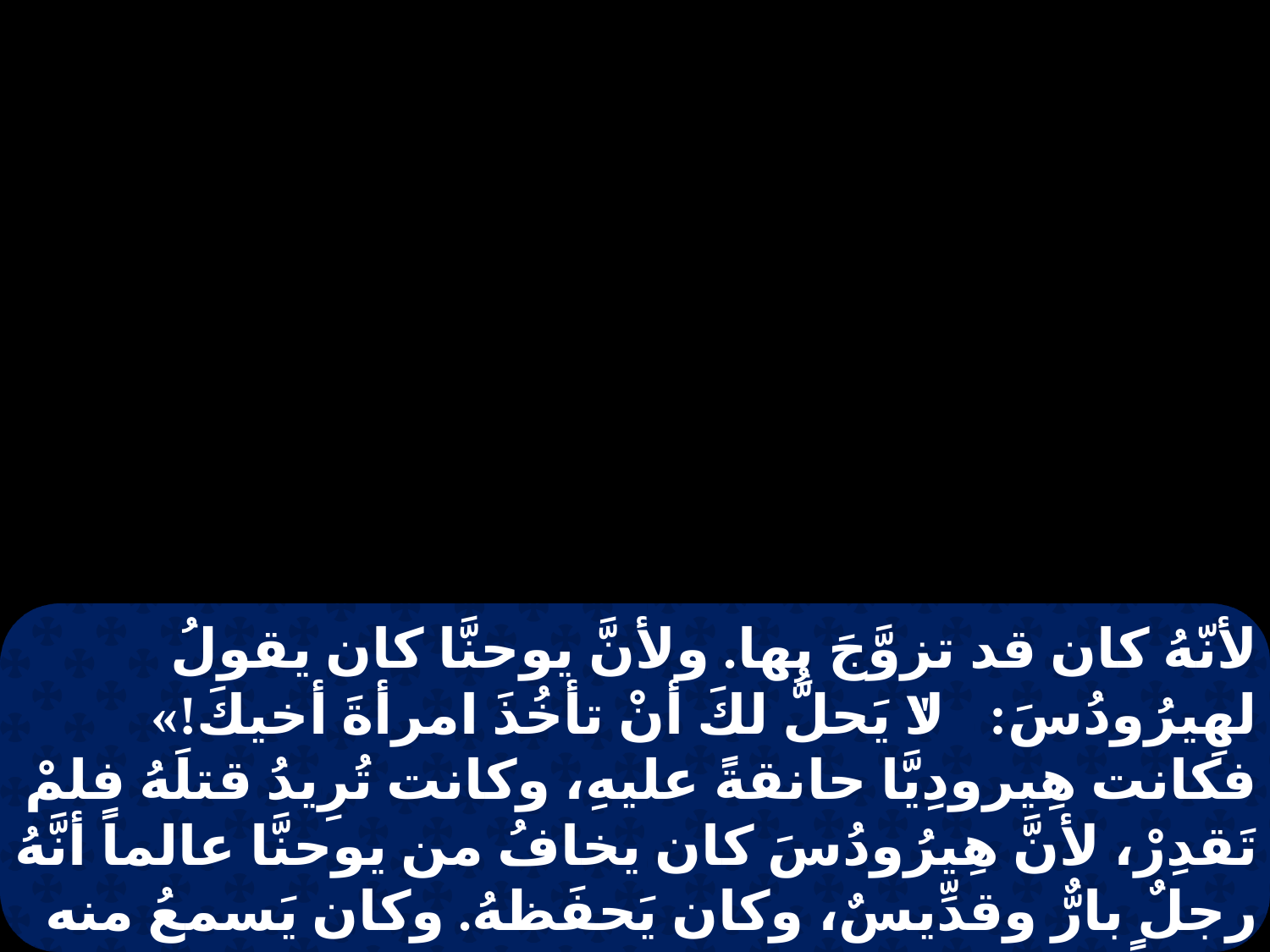

لأنّهُ كان قد تزوَّجَ بِها. ولأنَّ يوحنَّا كان يقولُ لهِيرُودُسَ: "لا يَحلُّ لكَ أنْ تأخُذَ امرأةَ أخيكَ!» فكانت هِيرودِيَّا حانقةً عليهِ، وكانت تُرِيدُ قتلَهُ فلمْ تَقدِرْ، لأنَّ هِيرُودُسَ كان يخافُ من يوحنَّا عالماً أنَّهُ رجلٌ بارٌّ وقدِّيسٌ، وكان يَحفَظهُ. وكان يَسمعُ منه كثيراً، وكان حزينُ القلبِ وبسرورٍ كان يسمعُ منهُ . وإذ كان يومٌ موافِقٌ، لمَّا صَنَعَ هِيرُودُسُ في يومِ مَولِدِه عشاءً